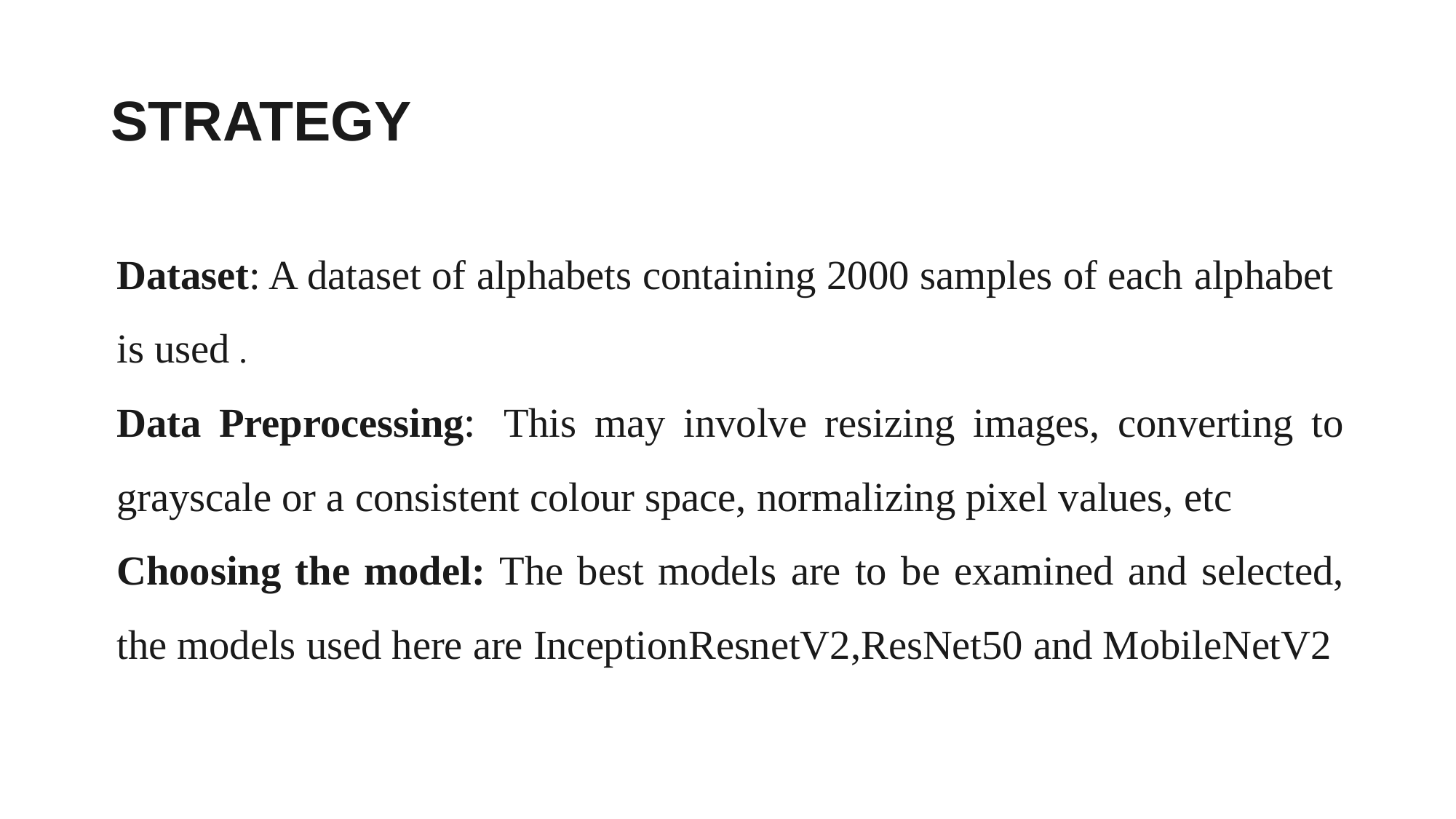

# STRATEGY
Dataset: A dataset of alphabets containing 2000 samples of each alphabet  is used .
Data Preprocessing:  This may involve resizing images, converting to grayscale or a consistent colour space, normalizing pixel values, etc
Choosing the model: The best models are to be examined and selected, the models used here are InceptionResnetV2,ResNet50 and MobileNetV2